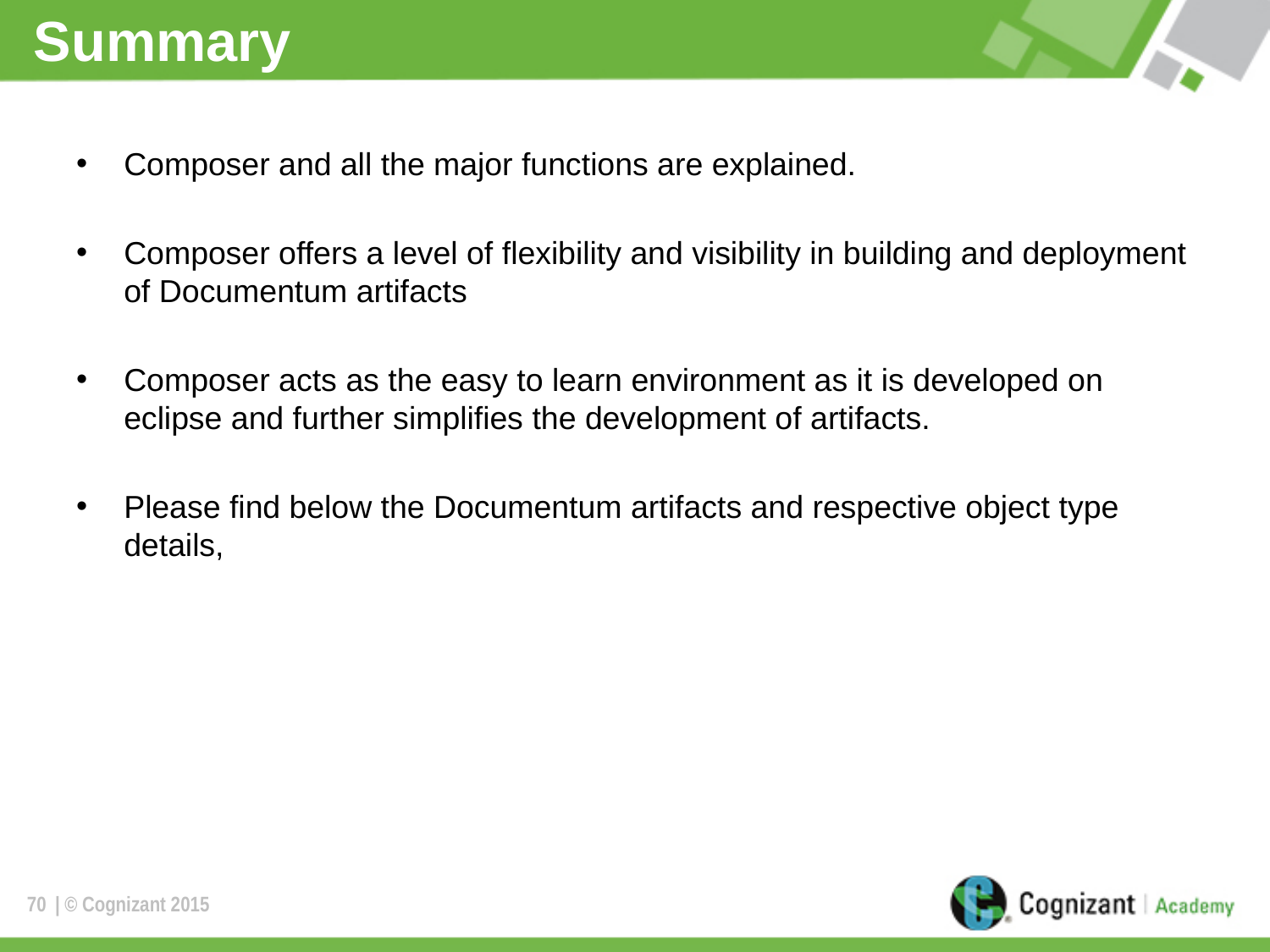

# Summary
Composer and all the major functions are explained.

Composer offers a level of flexibility and visibility in building and deployment of Documentum artifacts

Composer acts as the easy to learn environment as it is developed on eclipse and further simplifies the development of artifacts.

Please find below the Documentum artifacts and respective object type details,

70
| © Cognizant 2015